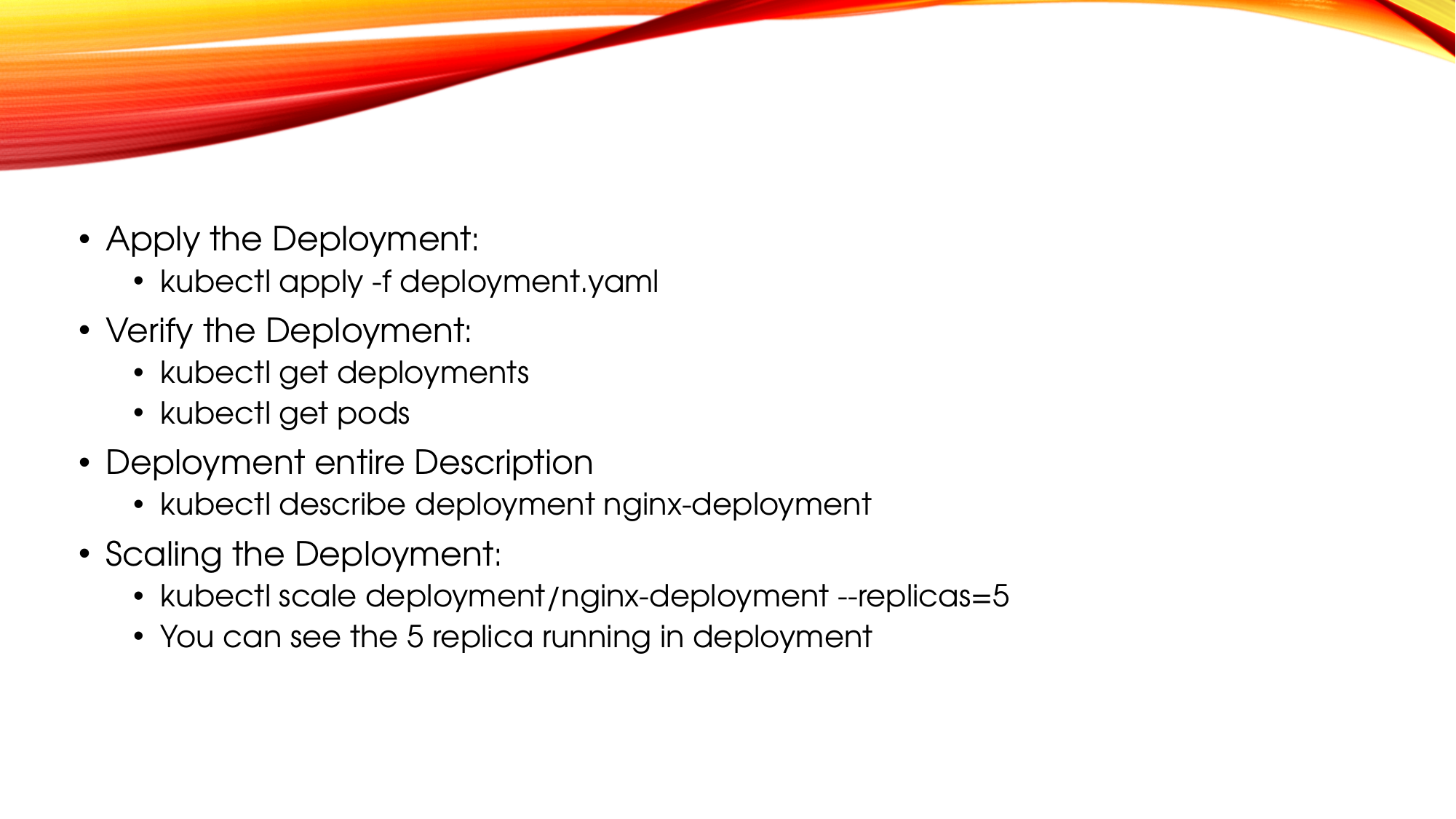

Apply the Deployment:
kubectl apply -f deployment.yaml
Verify the Deployment:
kubectl get deployments
kubectl get pods
Deployment entire Description
kubectl describe deployment nginx-deployment
Scaling the Deployment:
kubectl scale deployment/nginx-deployment --replicas=5
You can see the 5 replica running in deployment